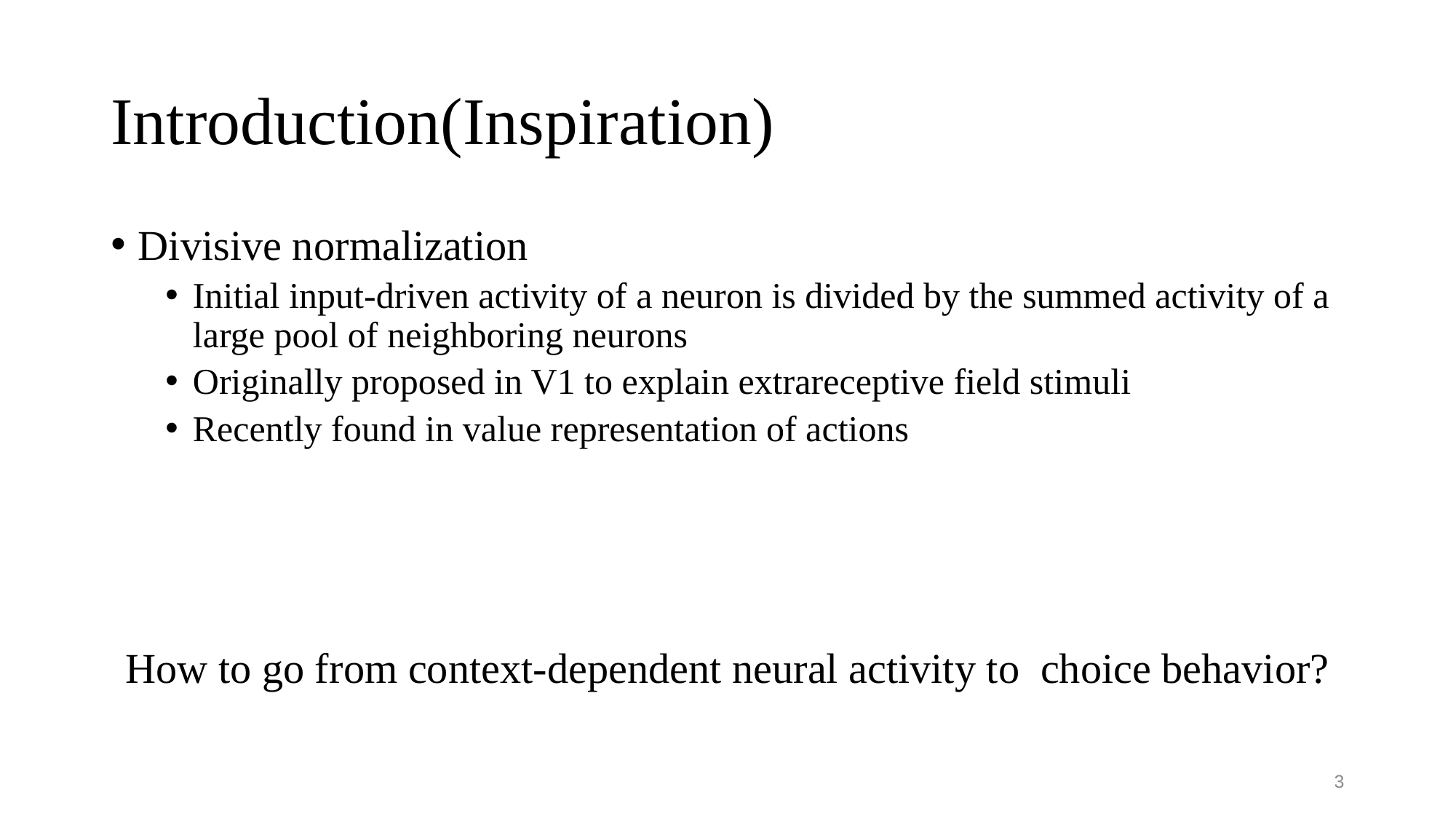

# Introduction(Inspiration)
Divisive normalization
Initial input-driven activity of a neuron is divided by the summed activity of a large pool of neighboring neurons
Originally proposed in V1 to explain extrareceptive field stimuli
Recently found in value representation of actions

How to go from context-dependent neural activity to  choice behavior?

3